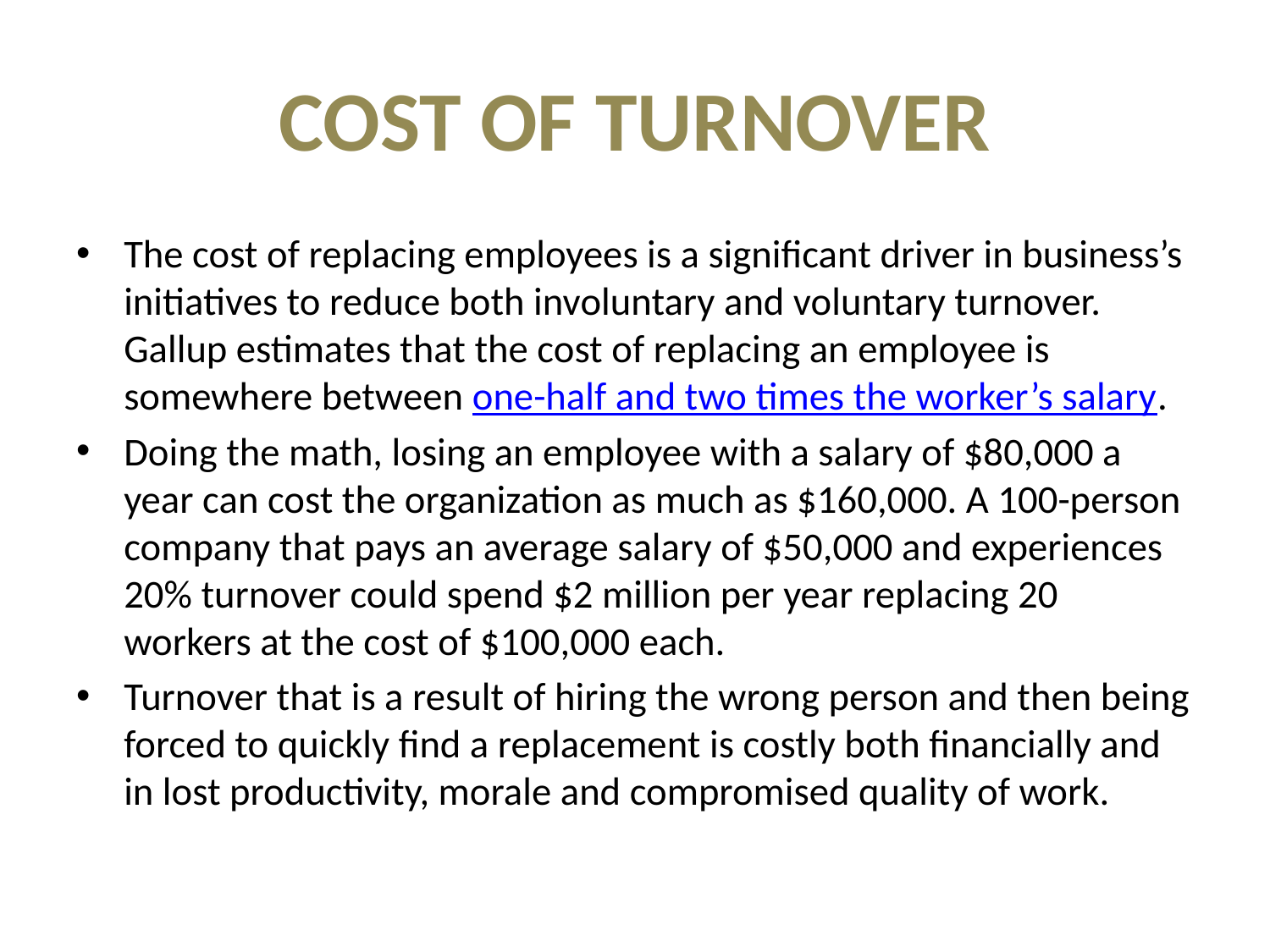

# COST OF TURNOVER
The cost of replacing employees is a significant driver in business’s initiatives to reduce both involuntary and voluntary turnover. Gallup estimates that the cost of replacing an employee is somewhere between one-half and two times the worker’s salary.
Doing the math, losing an employee with a salary of $80,000 a year can cost the organization as much as $160,000. A 100-person company that pays an average salary of $50,000 and experiences 20% turnover could spend $2 million per year replacing 20 workers at the cost of $100,000 each.
Turnover that is a result of hiring the wrong person and then being forced to quickly find a replacement is costly both financially and in lost productivity, morale and compromised quality of work.